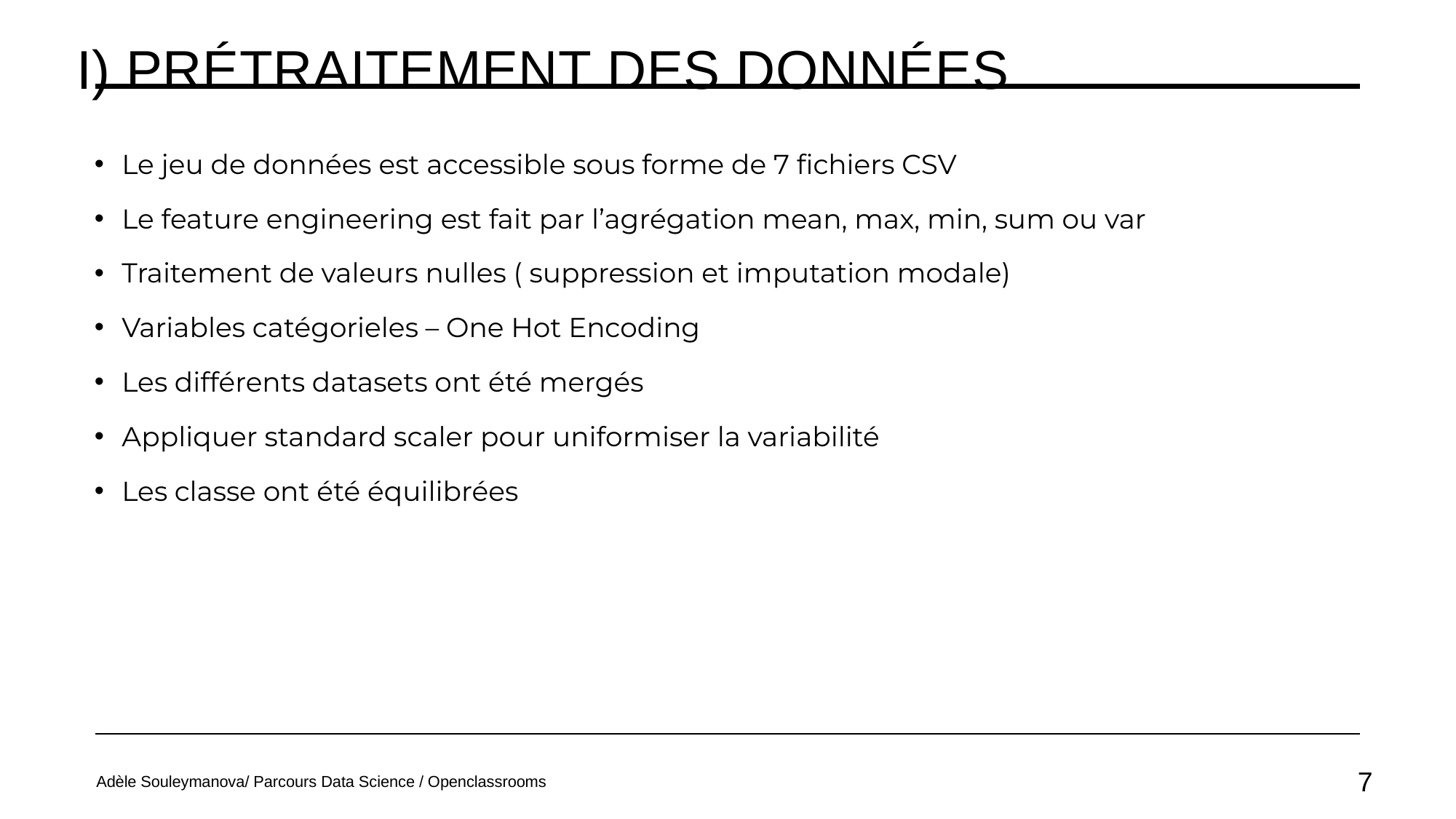

# I) Prétraitement des données
Le jeu de données est accessible sous forme de 7 fichiers CSV
Le feature engineering est fait par l’agrégation mean, max, min, sum ou var
Traitement de valeurs nulles ( suppression et imputation modale)
Variables catégorieles – One Hot Encoding
Les différents datasets ont été mergés
Appliquer standard scaler pour uniformiser la variabilité
Les classe ont été équilibrées

Adèle Souleymanova/ Parcours Data Science / Openclassrooms
7